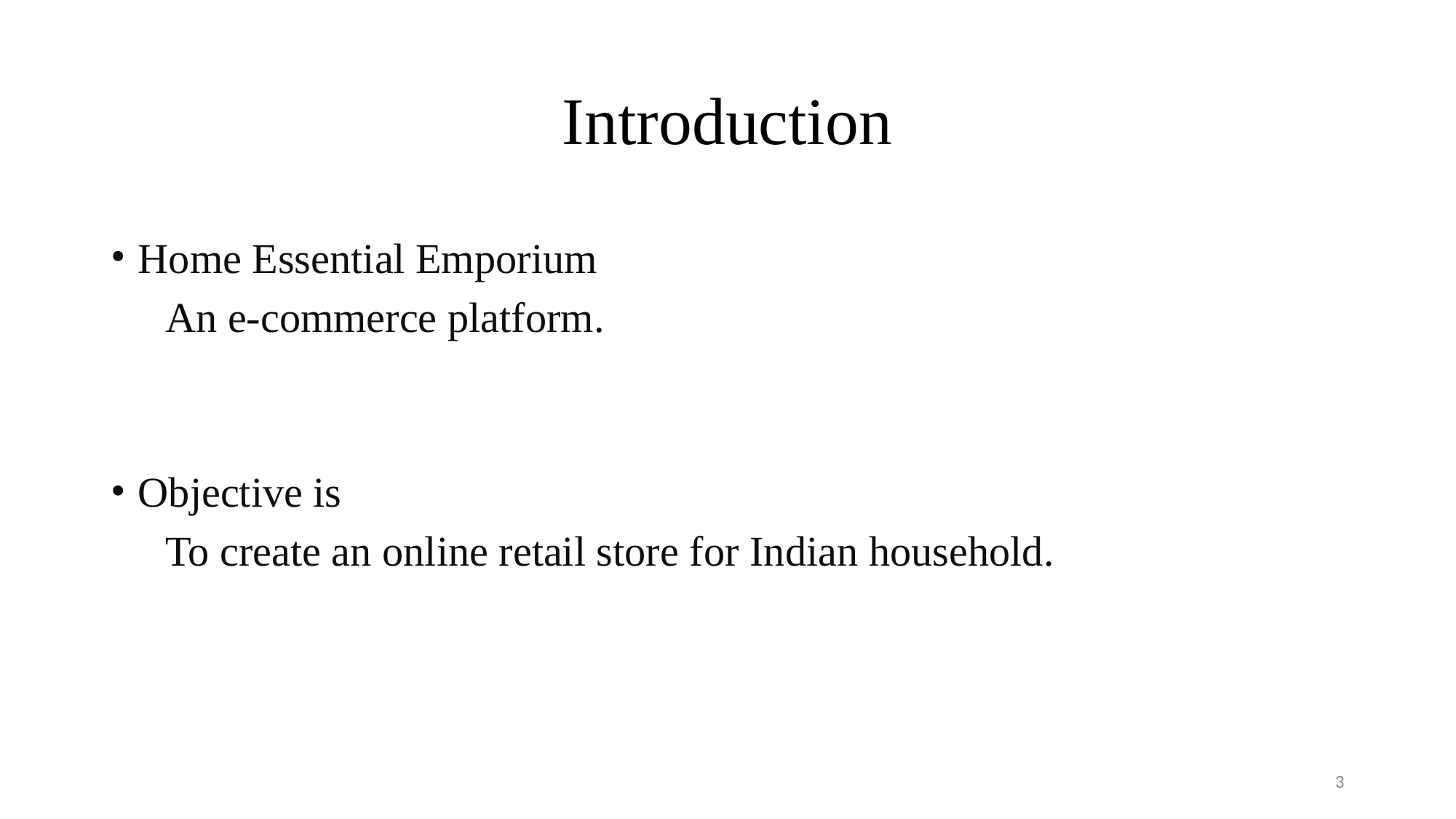

# Introduction
Home Essential Emporium
An e-commerce platform.

Objective is
To create an online retail store for Indian household.
3